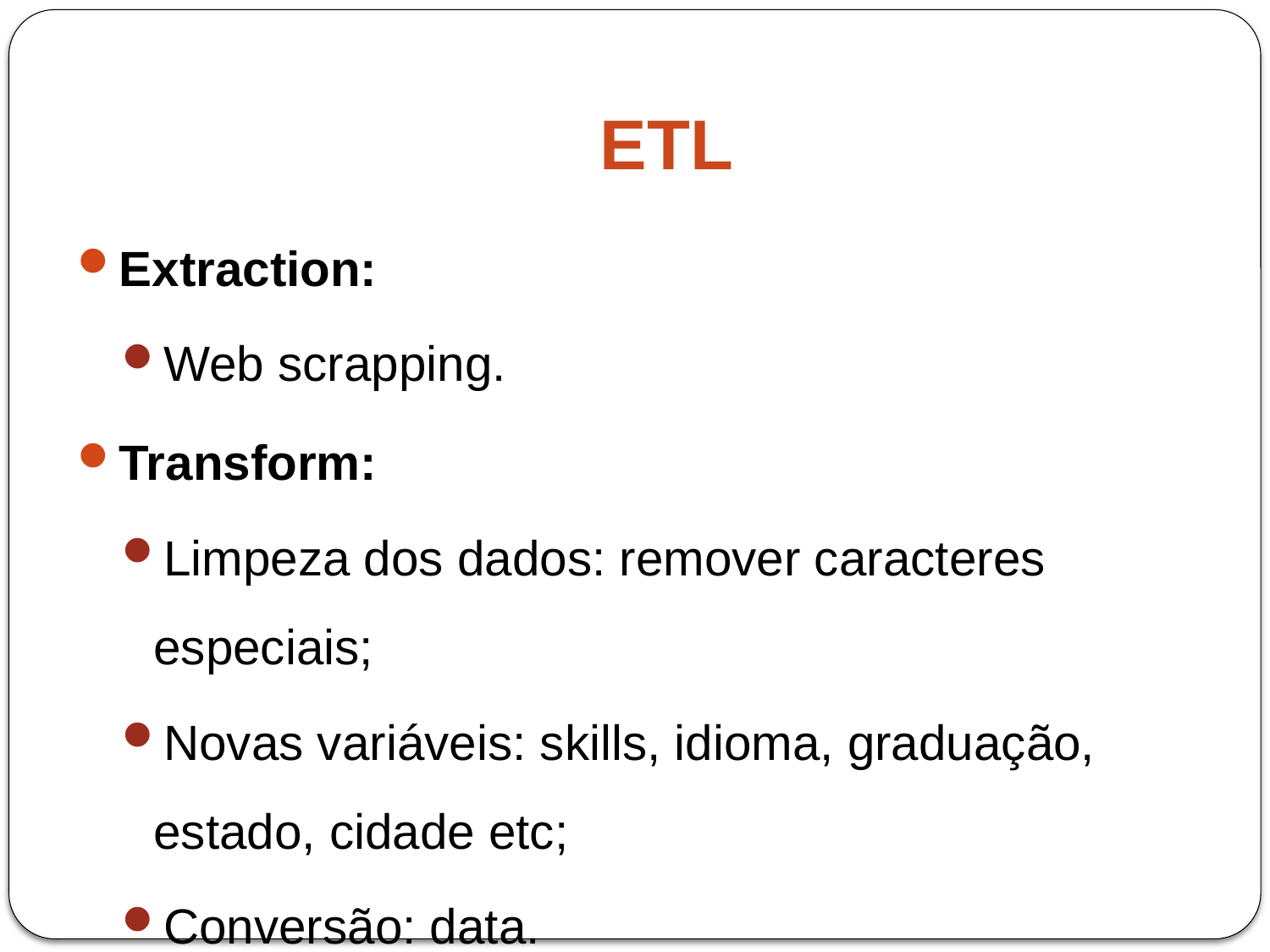

# ETL
Extraction:
Web scrapping.
Transform:
Limpeza dos dados: remover caracteres especiais;
Novas variáveis: skills, idioma, graduação, estado, cidade etc;
Conversão: data.